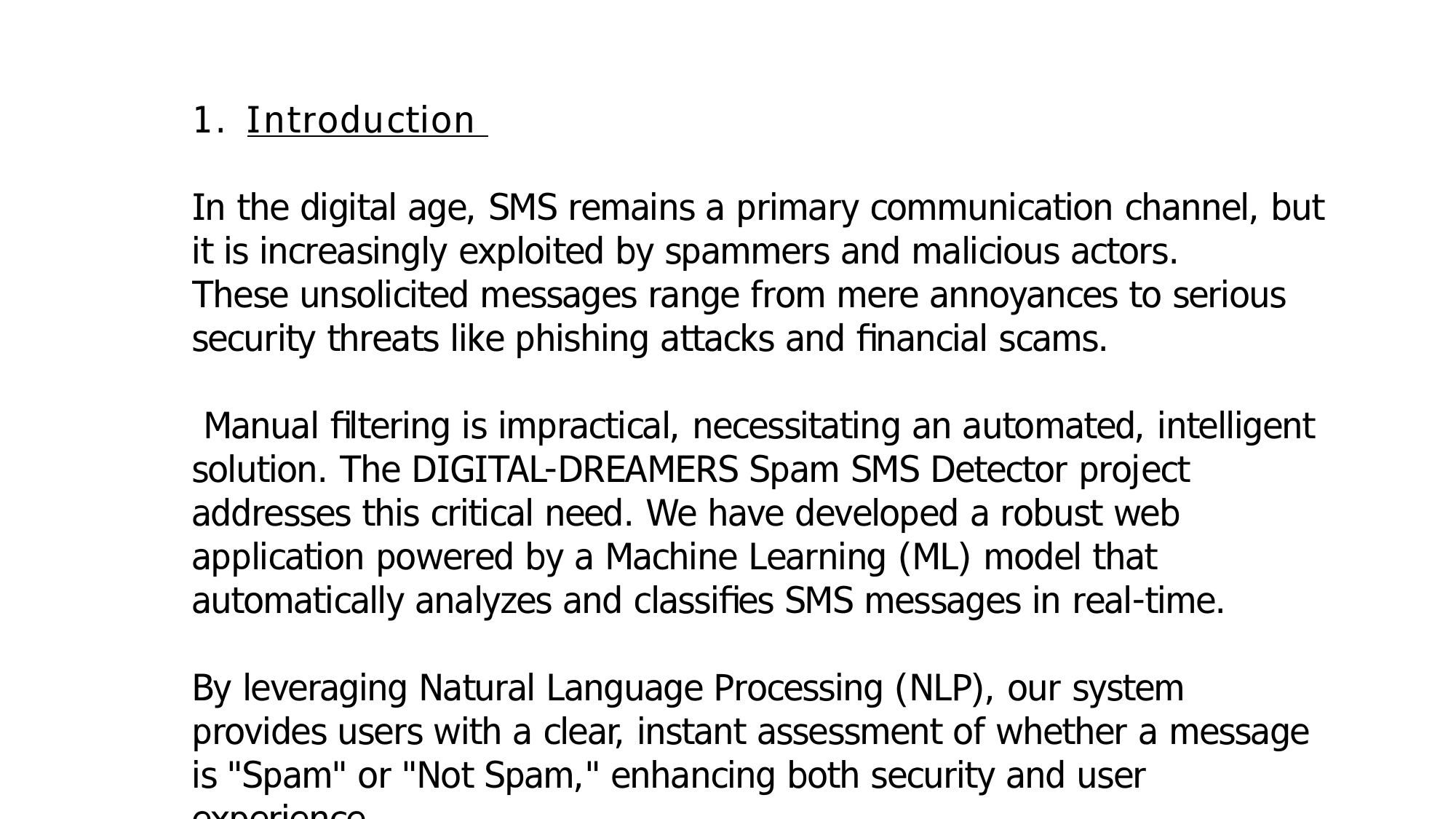

Introduction

In the digital age, SMS remains a primary communication channel, but it is increasingly exploited by spammers and malicious actors.
These unsolicited messages range from mere annoyances to serious security threats like phishing attacks and financial scams.

 Manual filtering is impractical, necessitating an automated, intelligent solution. The DIGITAL-DREAMERS Spam SMS Detector project addresses this critical need. We have developed a robust web application powered by a Machine Learning (ML) model that automatically analyzes and classifies SMS messages in real-time.

By leveraging Natural Language Processing (NLP), our system provides users with a clear, instant assessment of whether a message is "Spam" or "Not Spam," enhancing both security and user experience.